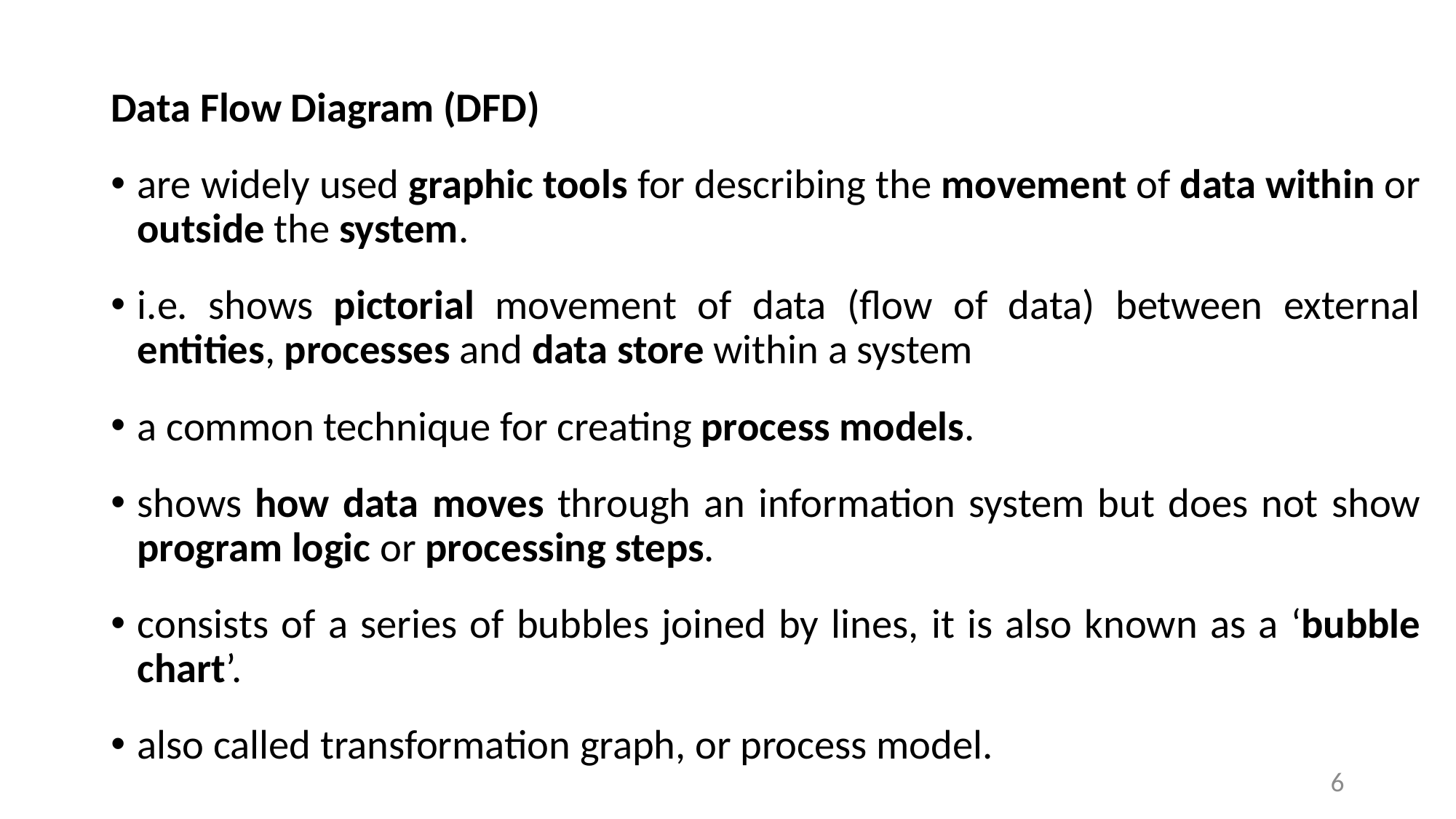

Data Flow Diagram (DFD)
are widely used graphic tools for describing the movement of data within or outside the system.
i.e. shows pictorial movement of data (flow of data) between external entities, processes and data store within a system
a common technique for creating process models.
shows how data moves through an information system but does not show program logic or processing steps.
consists of a series of bubbles joined by lines, it is also known as a ‘bubble chart’.
also called transformation graph, or process model.

6